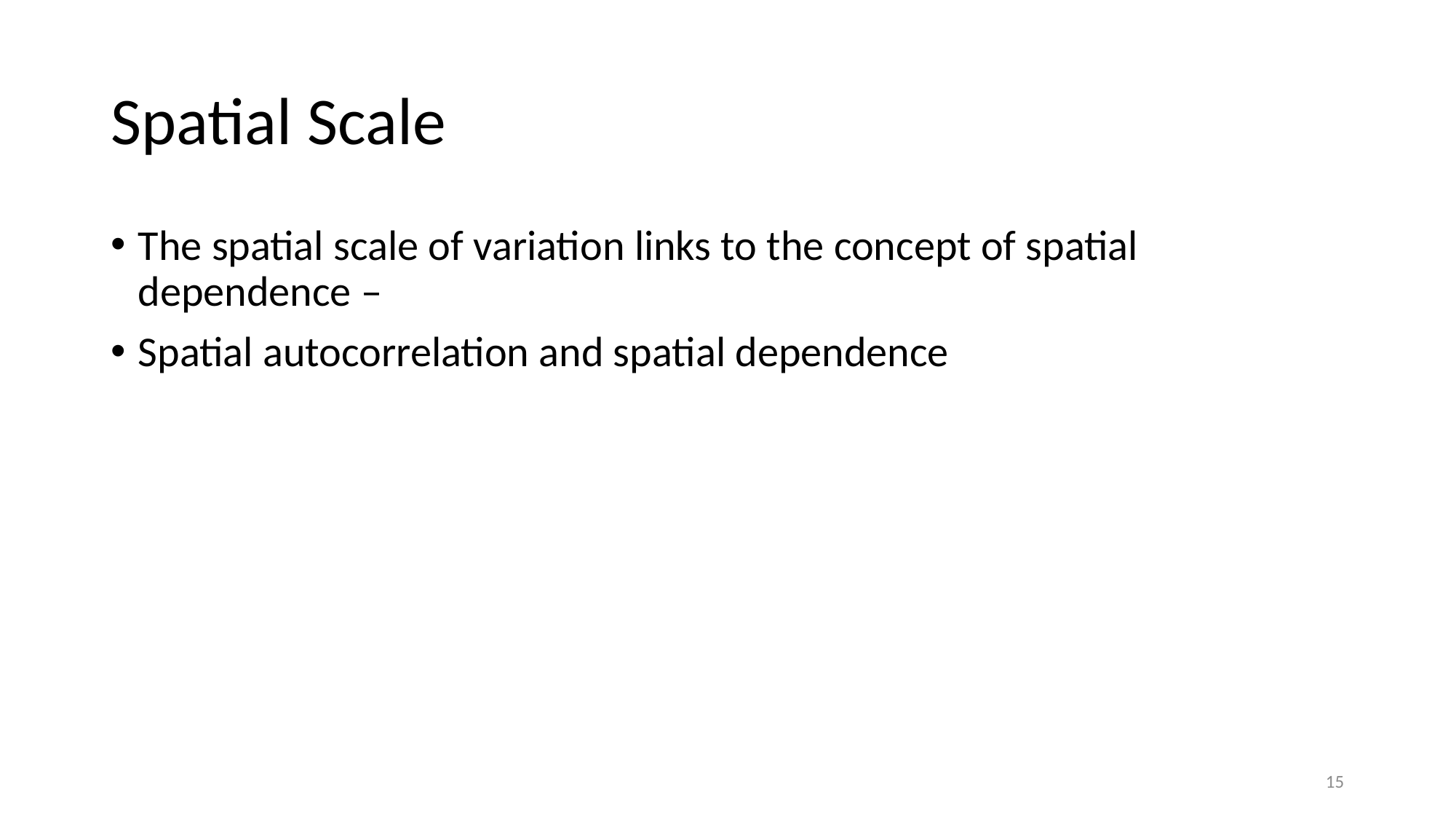

# Spatial Scale
The spatial scale of variation links to the concept of spatial dependence –
Spatial autocorrelation and spatial dependence

15